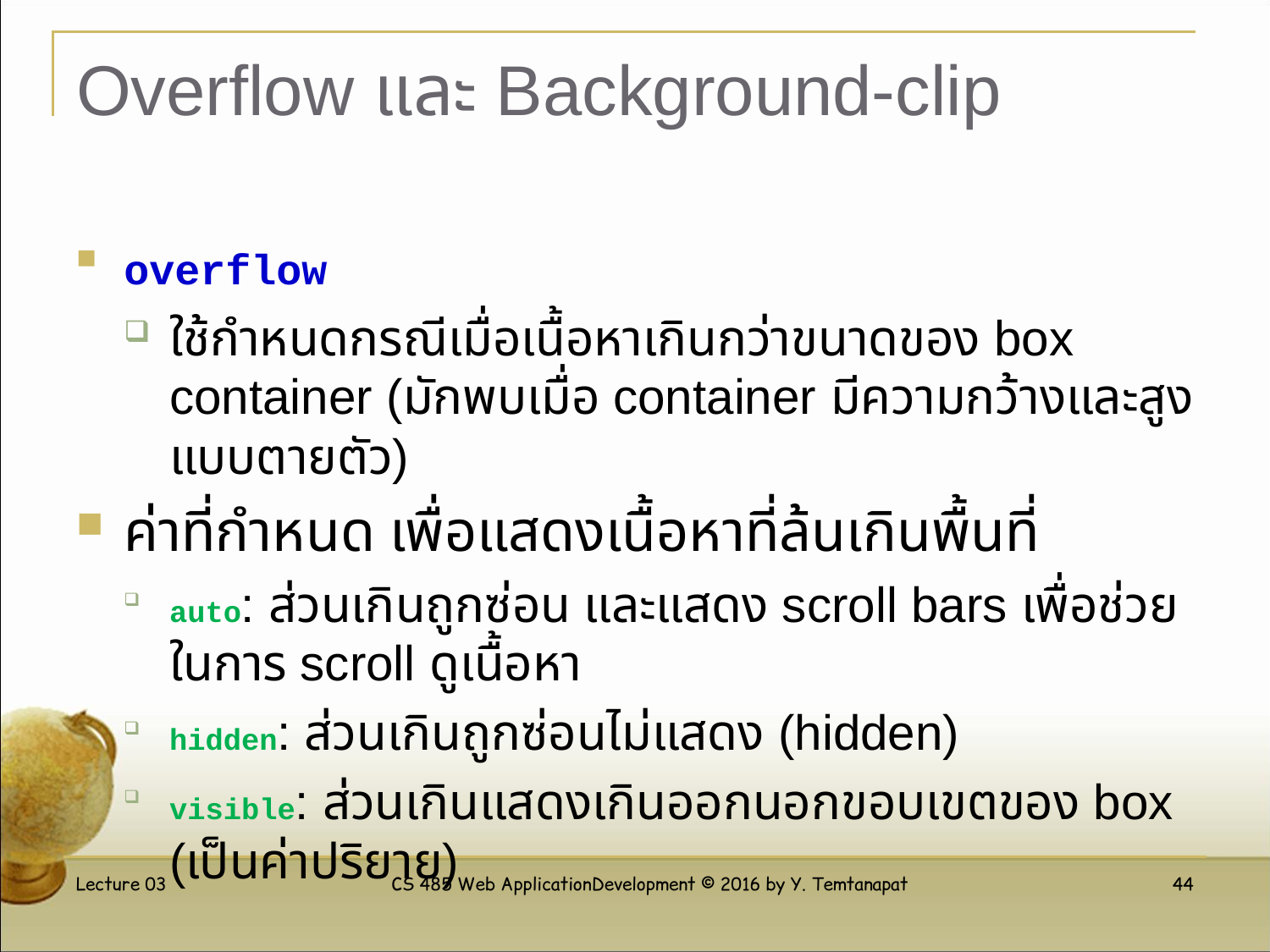

# Overflow และ Background-clip
overflow
ใช้กำหนดกรณีเมื่อเนื้อหาเกินกว่าขนาดของ box container (มักพบเมื่อ container มีความกว้างและสูงแบบตายตัว)
ค่าที่กำหนด เพื่อแสดงเนื้อหาที่ล้นเกินพื้นที่
auto: ส่วนเกินถูกซ่อน และแสดง scroll bars เพื่อช่วยในการ scroll ดูเนื้อหา
hidden: ส่วนเกินถูกซ่อนไม่แสดง (hidden)
visible: ส่วนเกินแสดงเกินออกนอกขอบเขตของ box (เป็นค่าปริยาย)

Lecture 03
CS 485 Web ApplicationDevelopment © 2016 by Y. Temtanapat
 44